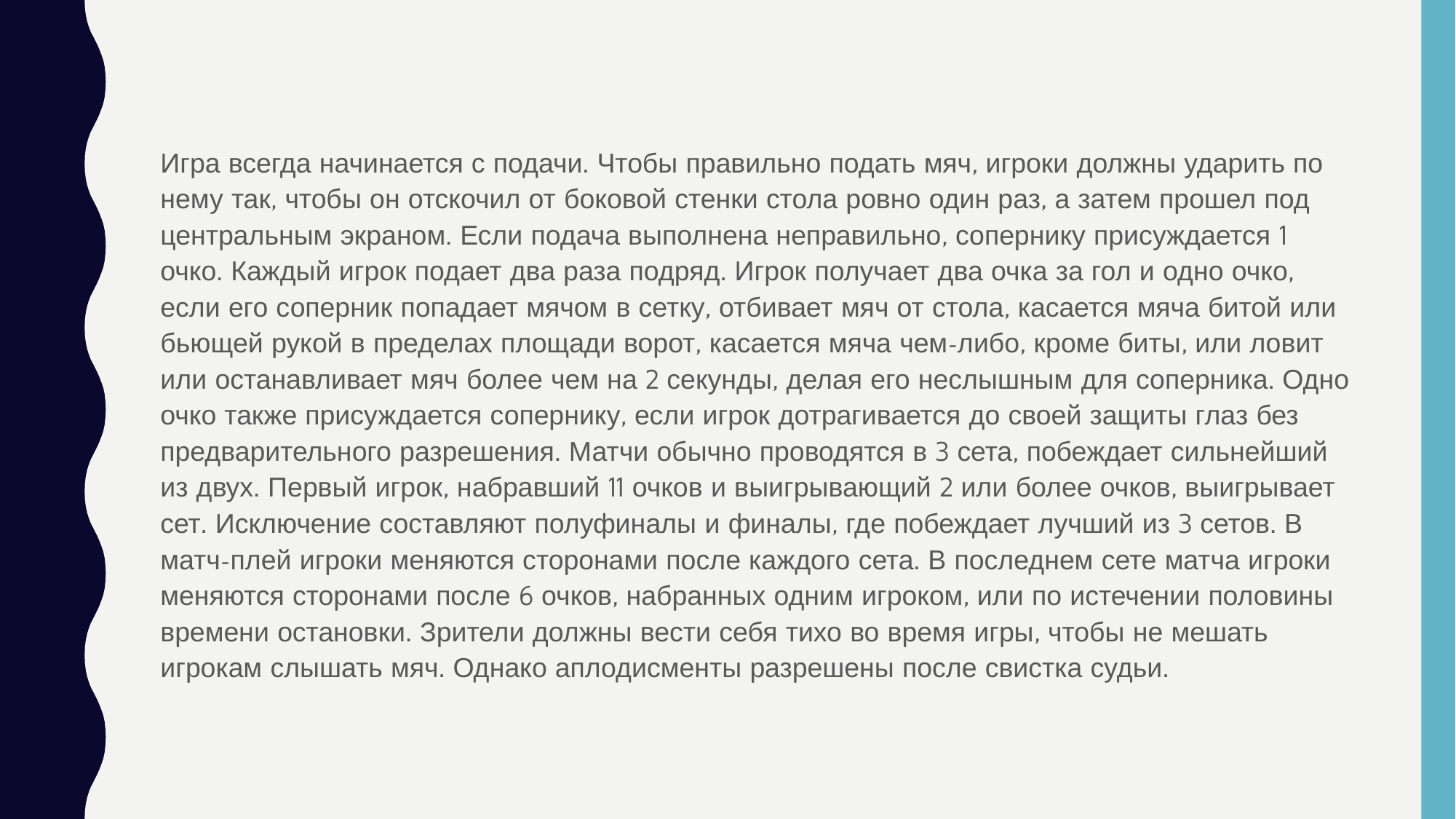

Игра всегда начинается с подачи. Чтобы правильно подать мяч, игроки должны ударить по нему так, чтобы он отскочил от боковой стенки стола ровно один раз, а затем прошел под центральным экраном. Если подача выполнена неправильно, сопернику присуждается 1 очко. Каждый игрок подает два раза подряд. Игрок получает два очка за гол и одно очко, если его соперник попадает мячом в сетку, отбивает мяч от стола, касается мяча битой или бьющей рукой в пределах площади ворот, касается мяча чем-либо, кроме биты, или ловит или останавливает мяч более чем на 2 секунды, делая его неслышным для соперника. Одно очко также присуждается сопернику, если игрок дотрагивается до своей защиты глаз без предварительного разрешения. Матчи обычно проводятся в 3 сета, побеждает сильнейший из двух. Первый игрок, набравший 11 очков и выигрывающий 2 или более очков, выигрывает сет. Исключение составляют полуфиналы и финалы, где побеждает лучший из 3 сетов. В матч-плей игроки меняются сторонами после каждого сета. В последнем сете матча игроки меняются сторонами после 6 очков, набранных одним игроком, или по истечении половины времени остановки. Зрители должны вести себя тихо во время игры, чтобы не мешать игрокам слышать мяч. Однако аплодисменты разрешены после свистка судьи.